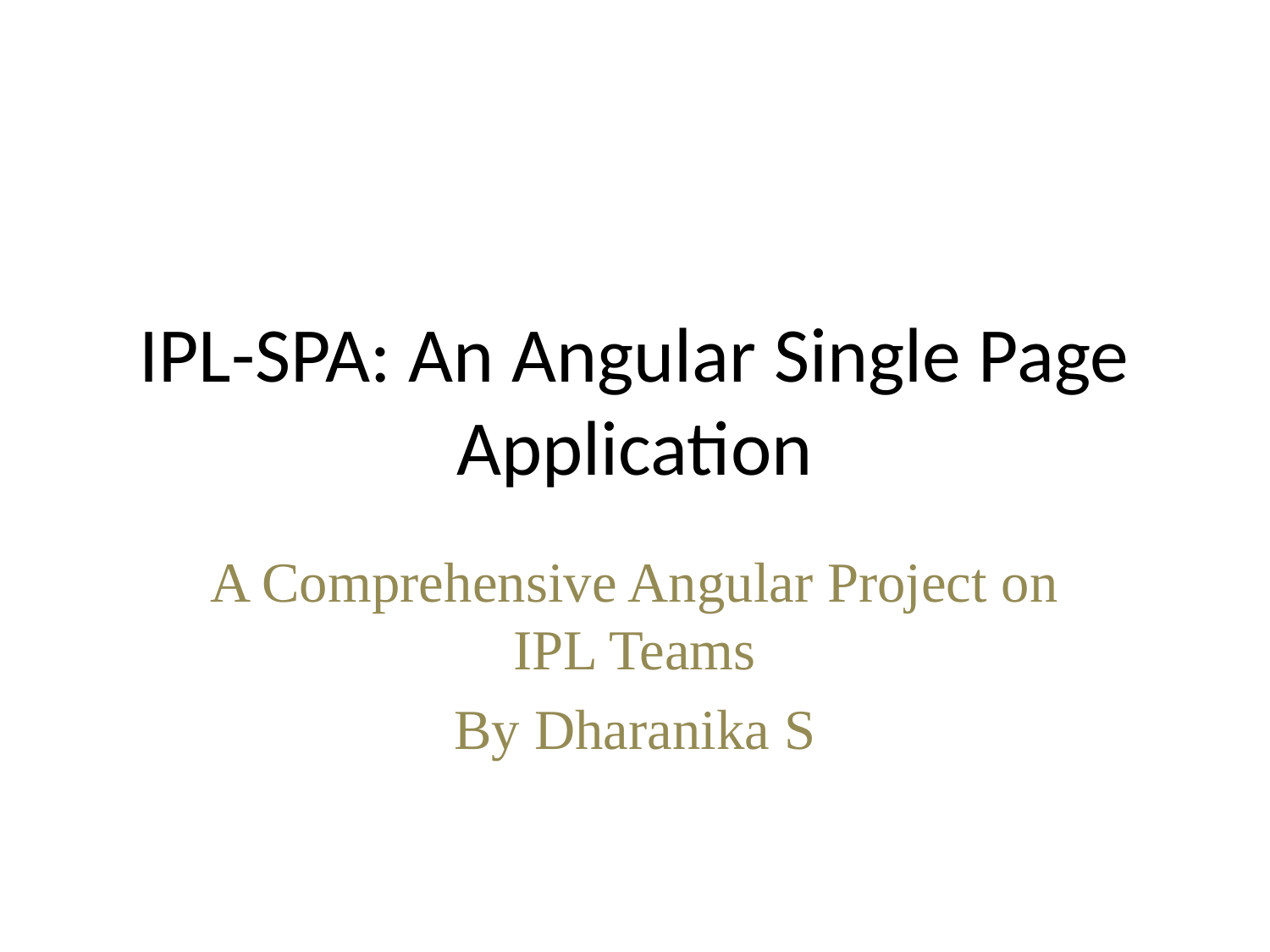

# IPL-SPA: An Angular Single Page Application
A Comprehensive Angular Project on IPL Teams
By Dharanika S